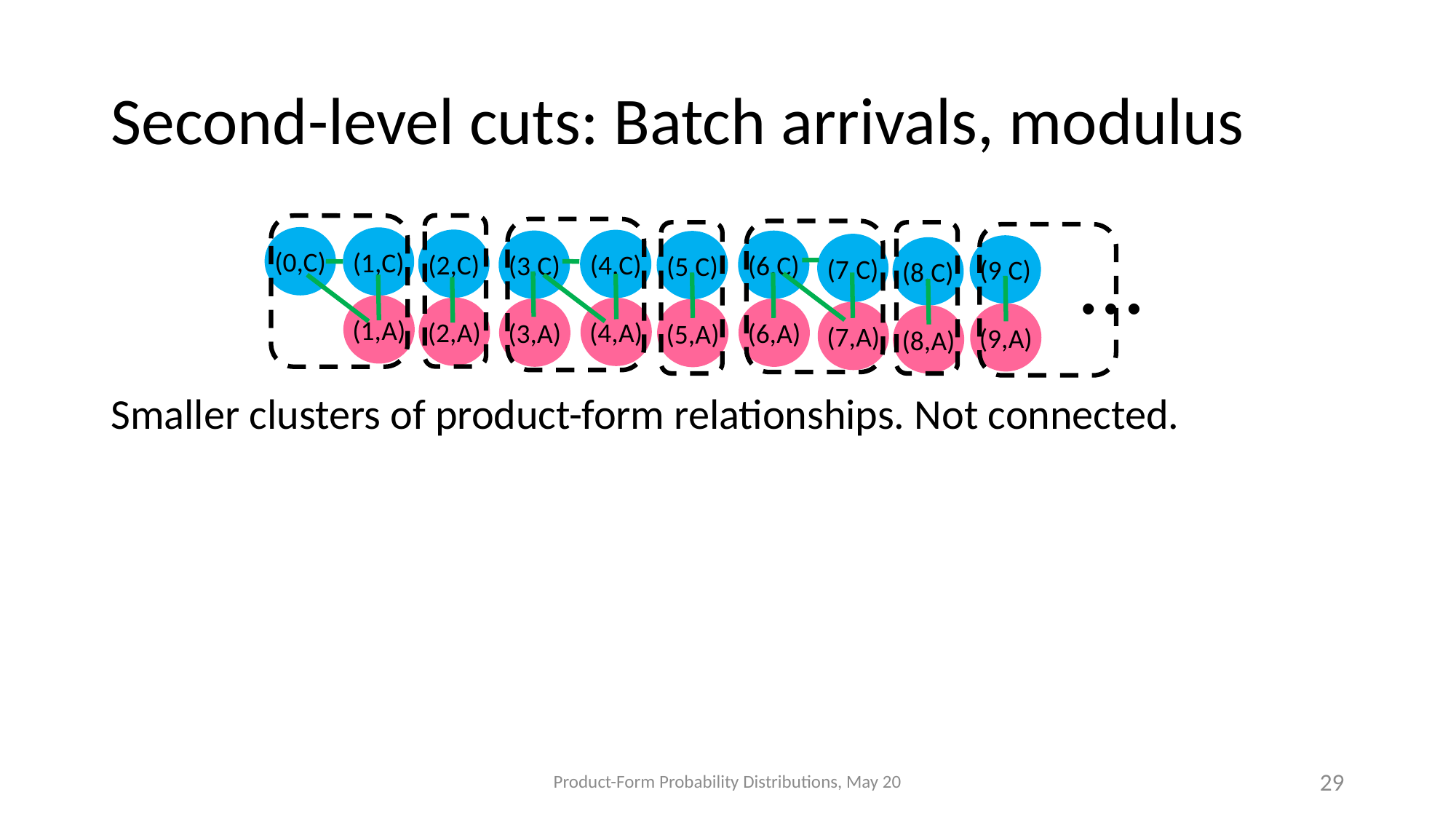

# Second-level cuts: Batch arrivals, modulus

…
(0,C)
(1,C)
(2,C)
(4,C)
(3,C)
(6,C)
(5,C)
(7,C)
(9,C)
(8,C)
(1,A)
(2,A)
(4,A)
(3,A)
(6,A)
(5,A)
(7,A)
(9,A)
(8,A)
Smaller clusters of product-form relationships. Not connected.
Product-Form Probability Distributions, May 20
29